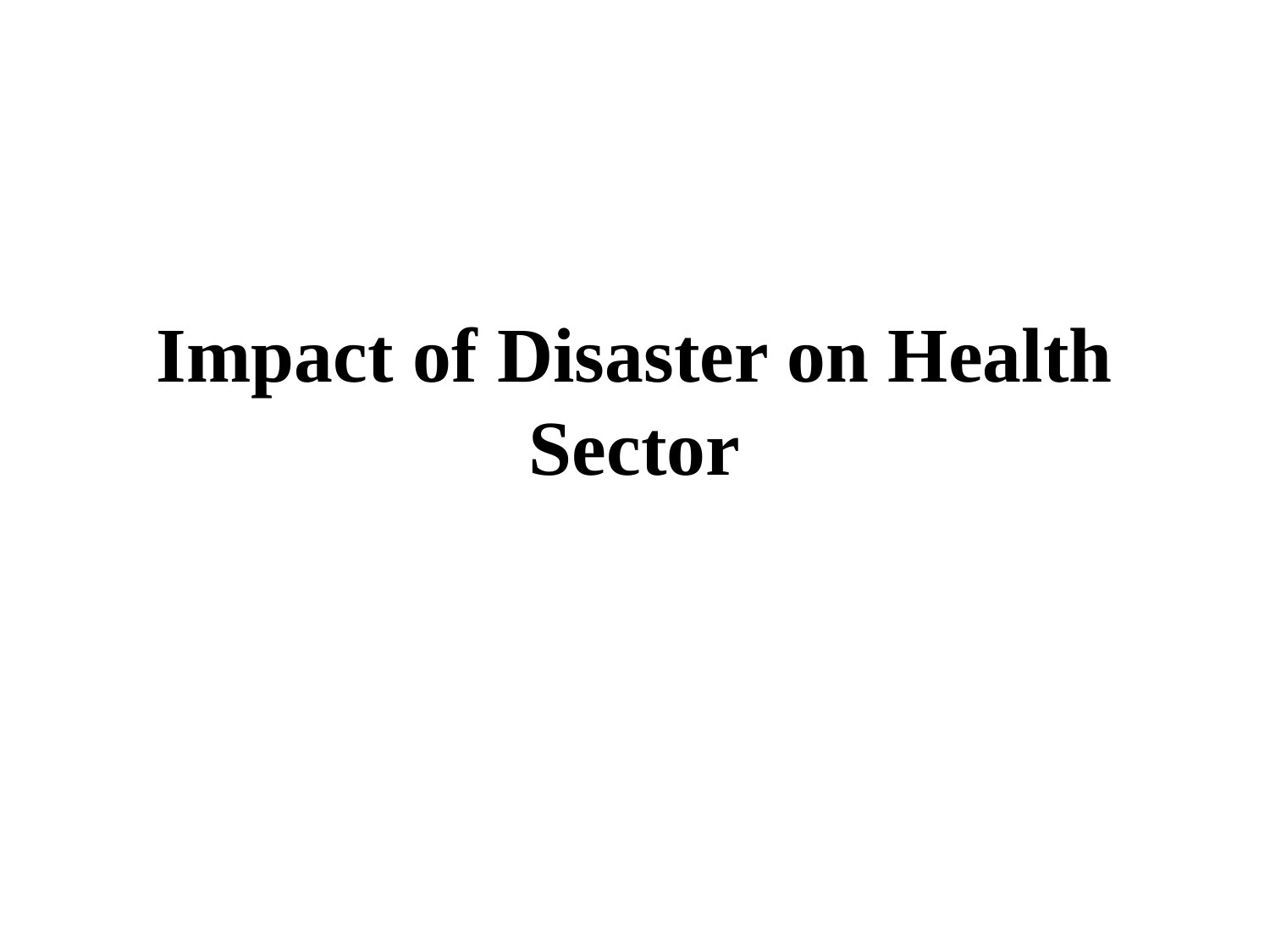

# Impact of Disaster on Health Sector